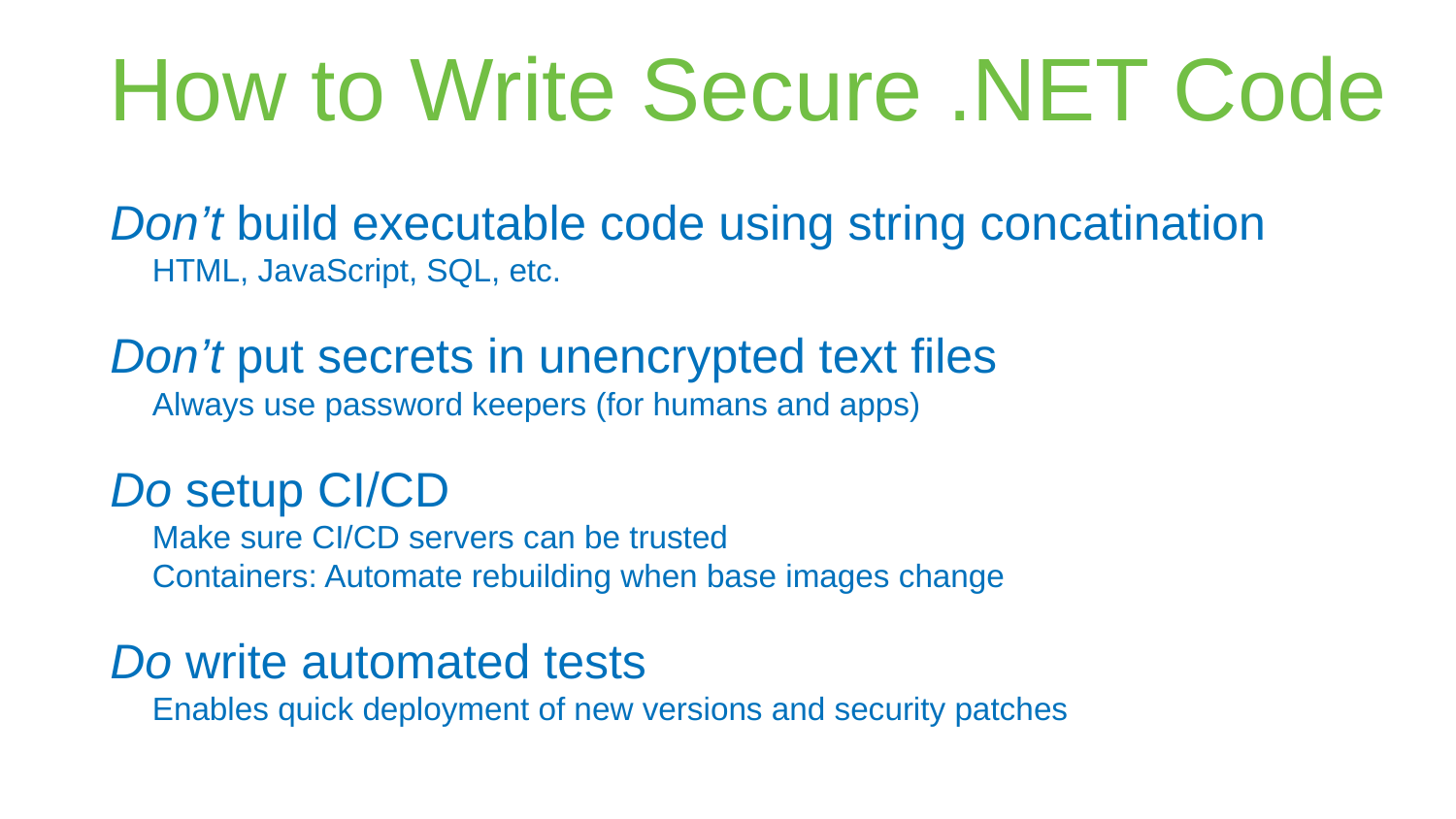

# How to Write Secure .NET Code
Don’t build executable code using string concatination
HTML, JavaScript, SQL, etc.
Don’t put secrets in unencrypted text files
Always use password keepers (for humans and apps)
Do setup CI/CD
Make sure CI/CD servers can be trusted
Containers: Automate rebuilding when base images change
Do write automated tests
Enables quick deployment of new versions and security patches